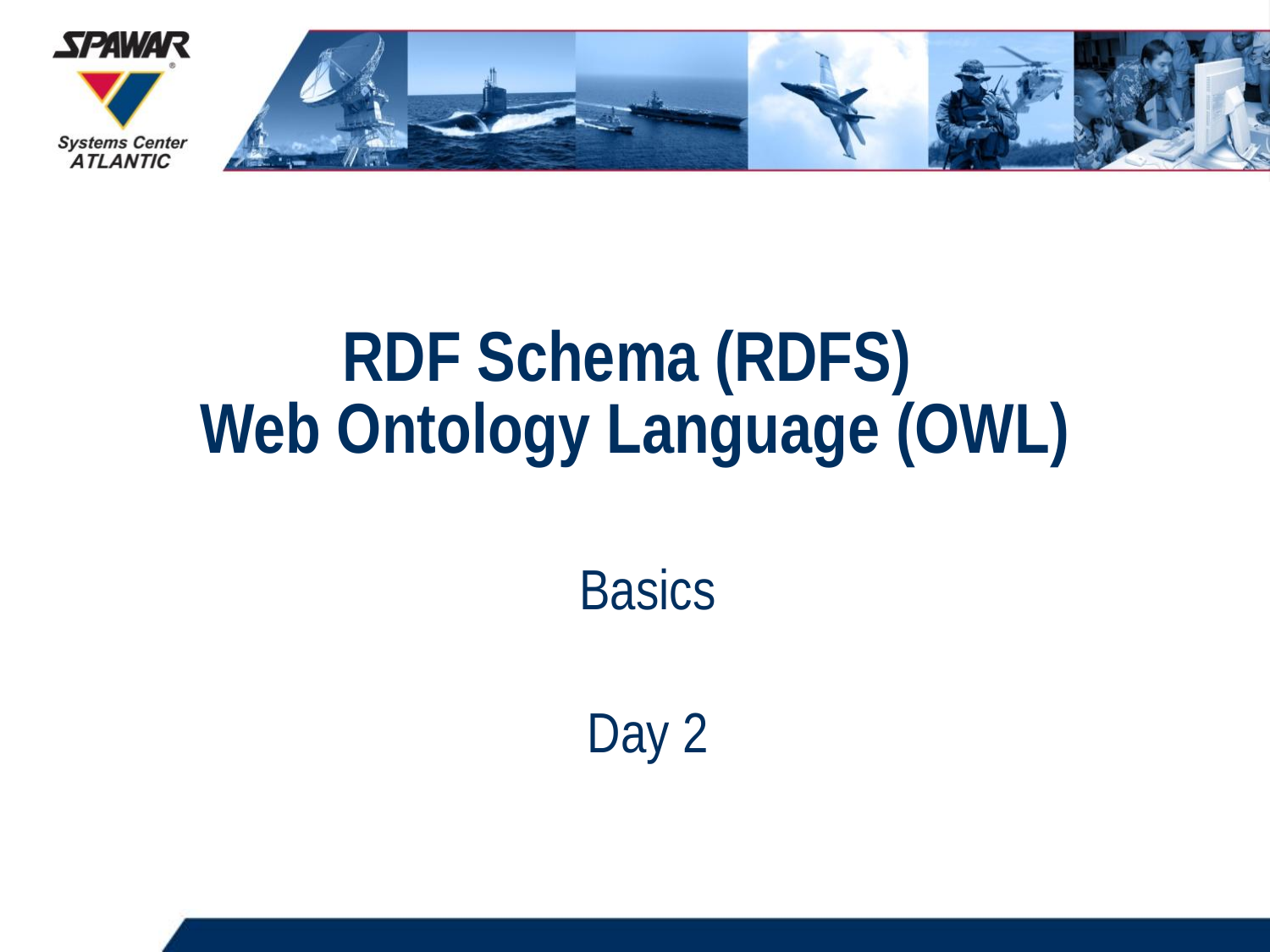

# RDF Schema (RDFS) Web Ontology Language (OWL)
Basics

Day 2